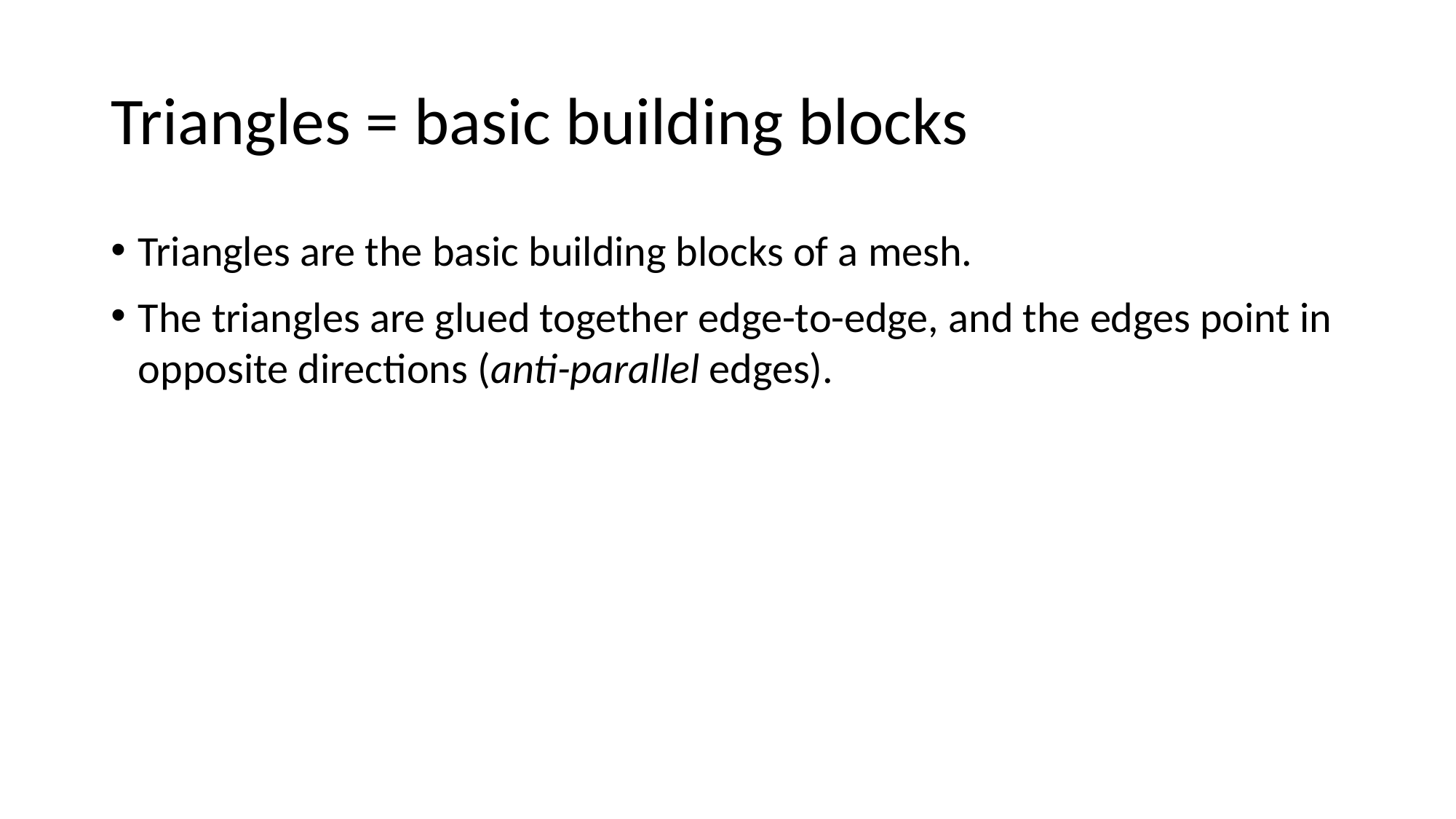

# Triangles = basic building blocks
Triangles are the basic building blocks of a mesh.
The triangles are glued together edge-to-edge, and the edges point in opposite directions (anti-parallel edges).